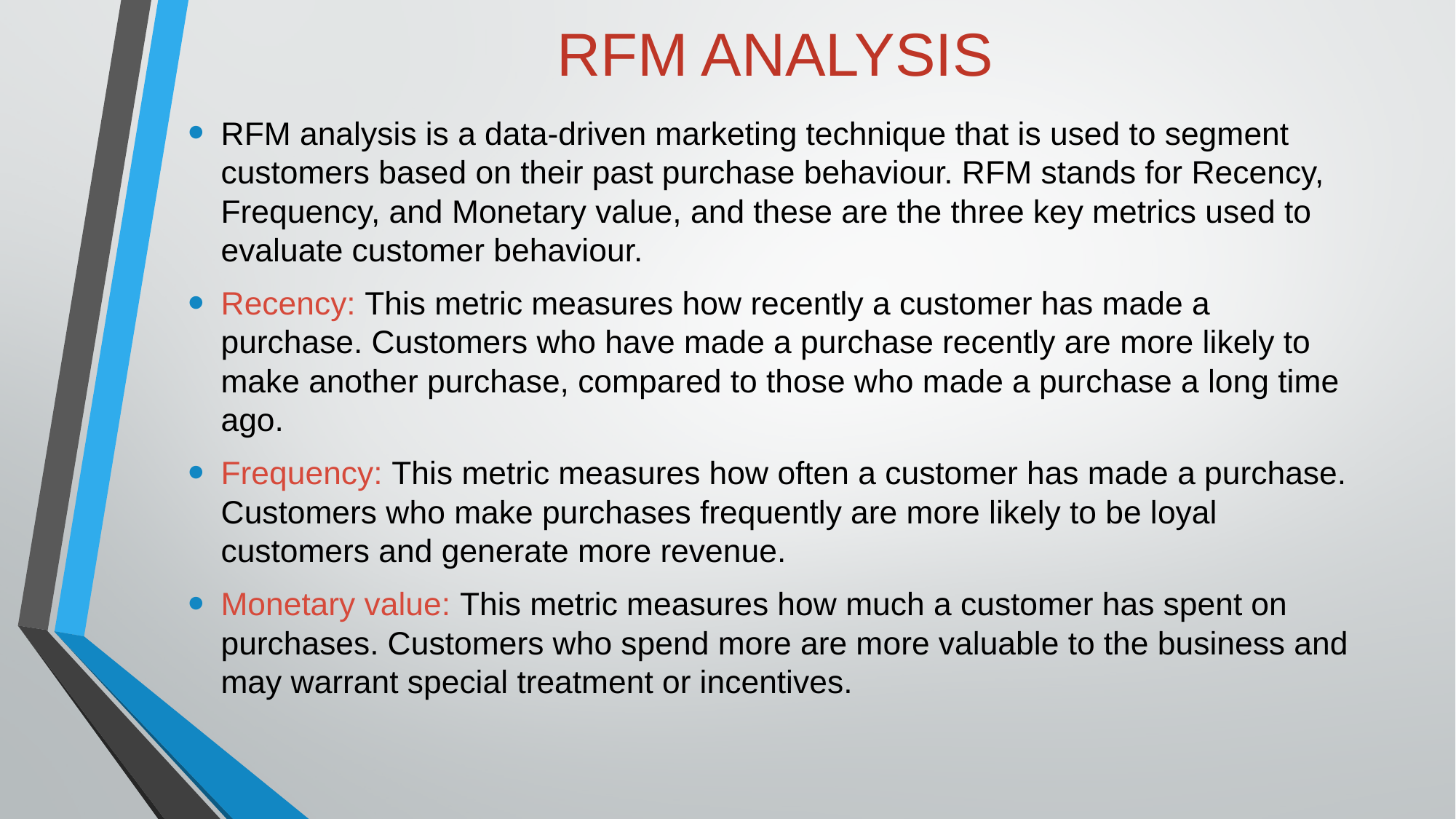

# RFM ANALYSIS
RFM analysis is a data-driven marketing technique that is used to segment customers based on their past purchase behaviour. RFM stands for Recency, Frequency, and Monetary value, and these are the three key metrics used to evaluate customer behaviour.
Recency: This metric measures how recently a customer has made a purchase. Customers who have made a purchase recently are more likely to make another purchase, compared to those who made a purchase a long time ago.
Frequency: This metric measures how often a customer has made a purchase. Customers who make purchases frequently are more likely to be loyal customers and generate more revenue.
Monetary value: This metric measures how much a customer has spent on purchases. Customers who spend more are more valuable to the business and may warrant special treatment or incentives.